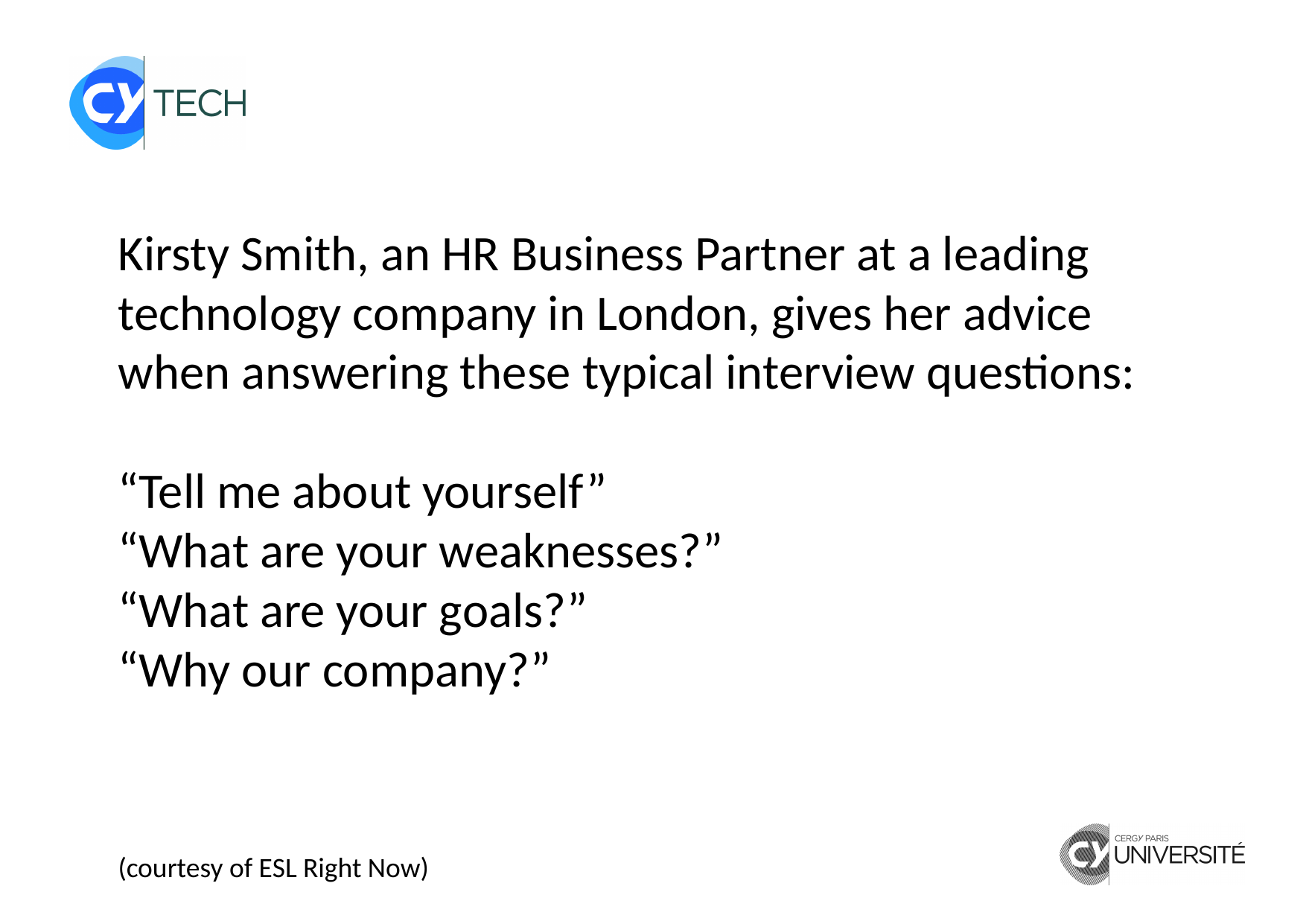

Kirsty Smith, an HR Business Partner at a leading technology company in London, gives her advice when answering these typical interview questions:

“Tell me about yourself”
“What are your weaknesses?”
“What are your goals?”
“Why our company?”

(courtesy of ESL Right Now)